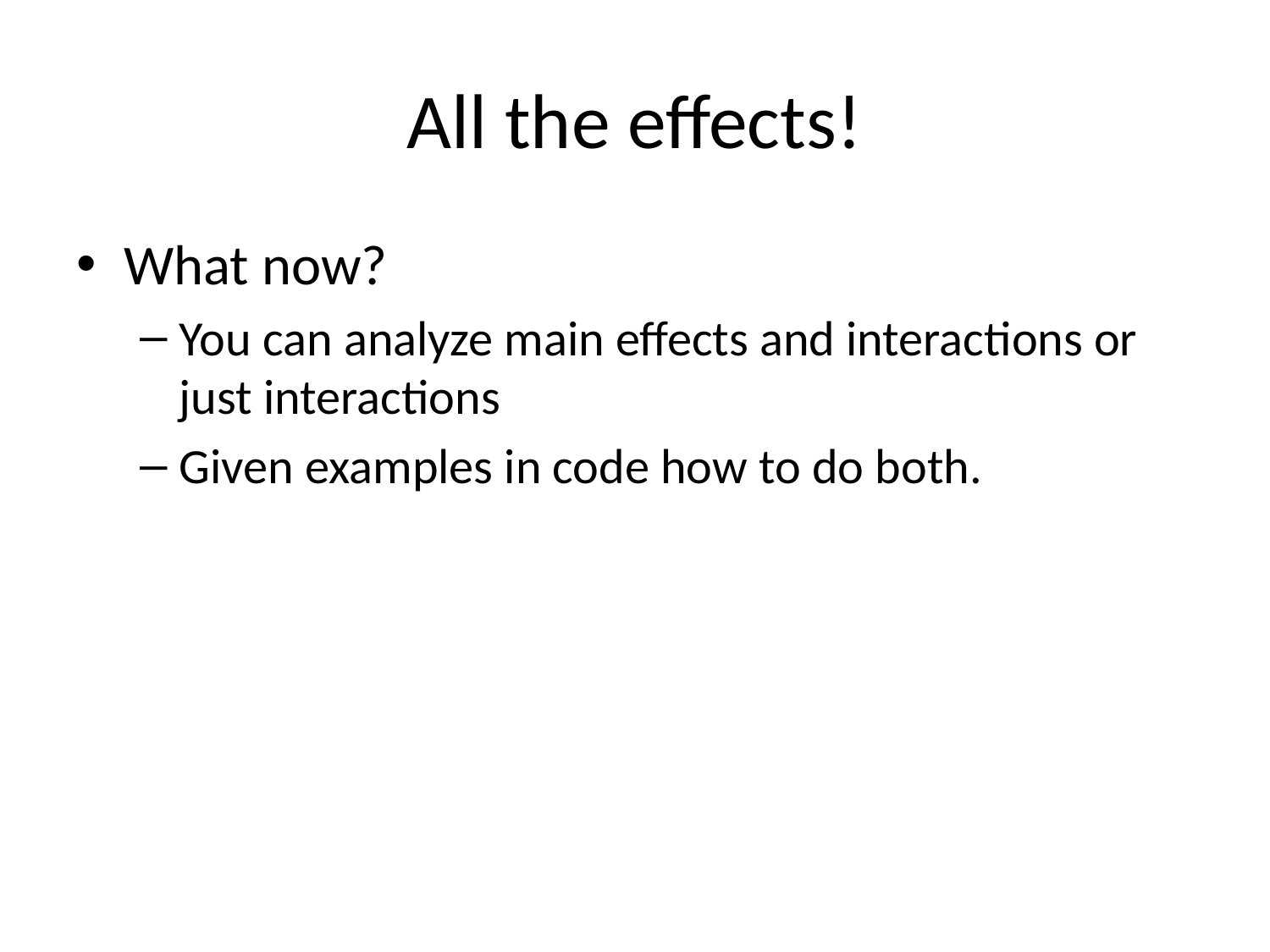

# All the effects!
What now?
You can analyze main effects and interactions or just interactions
Given examples in code how to do both.